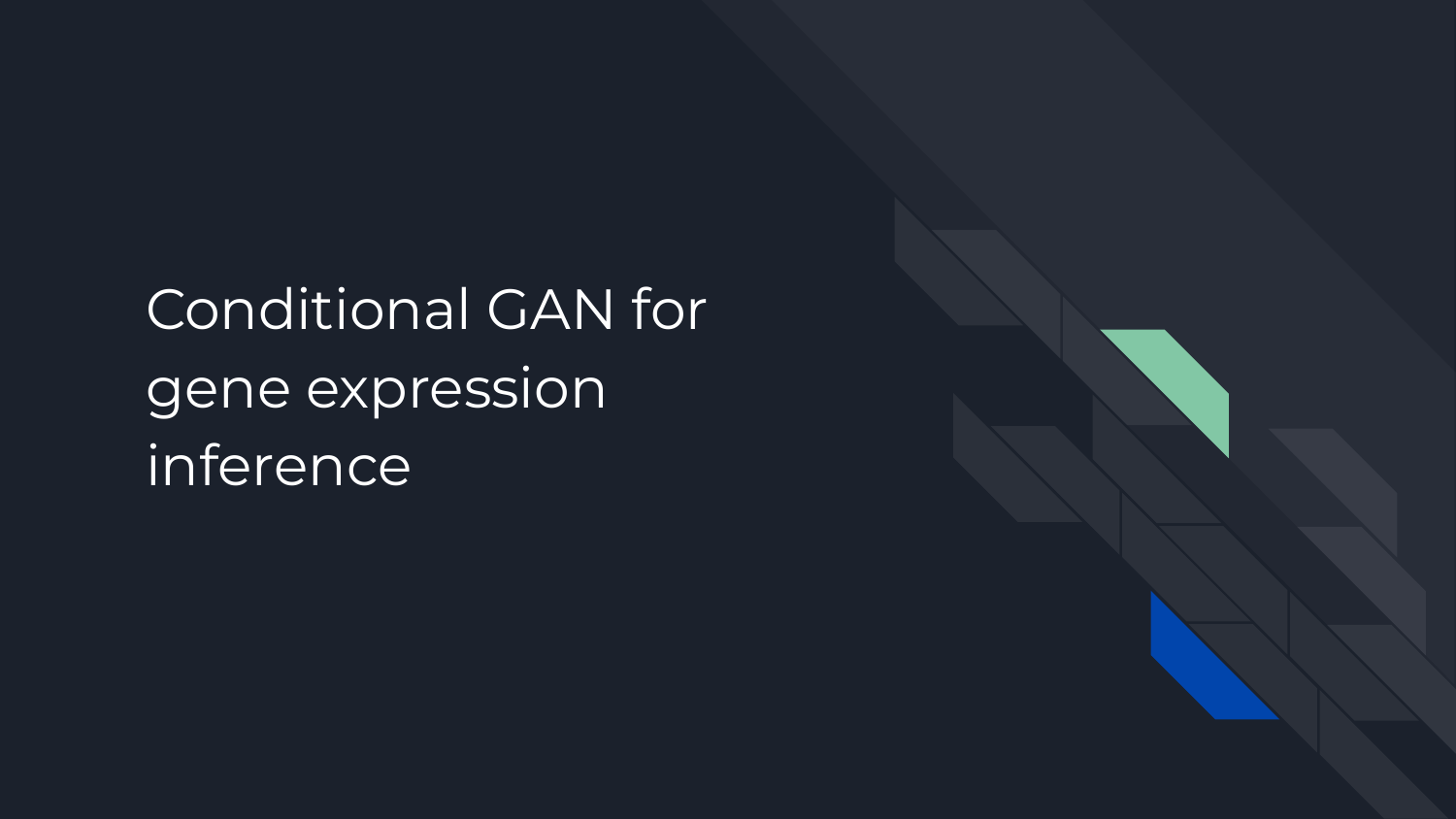

# Conditional GAN for gene expression inference